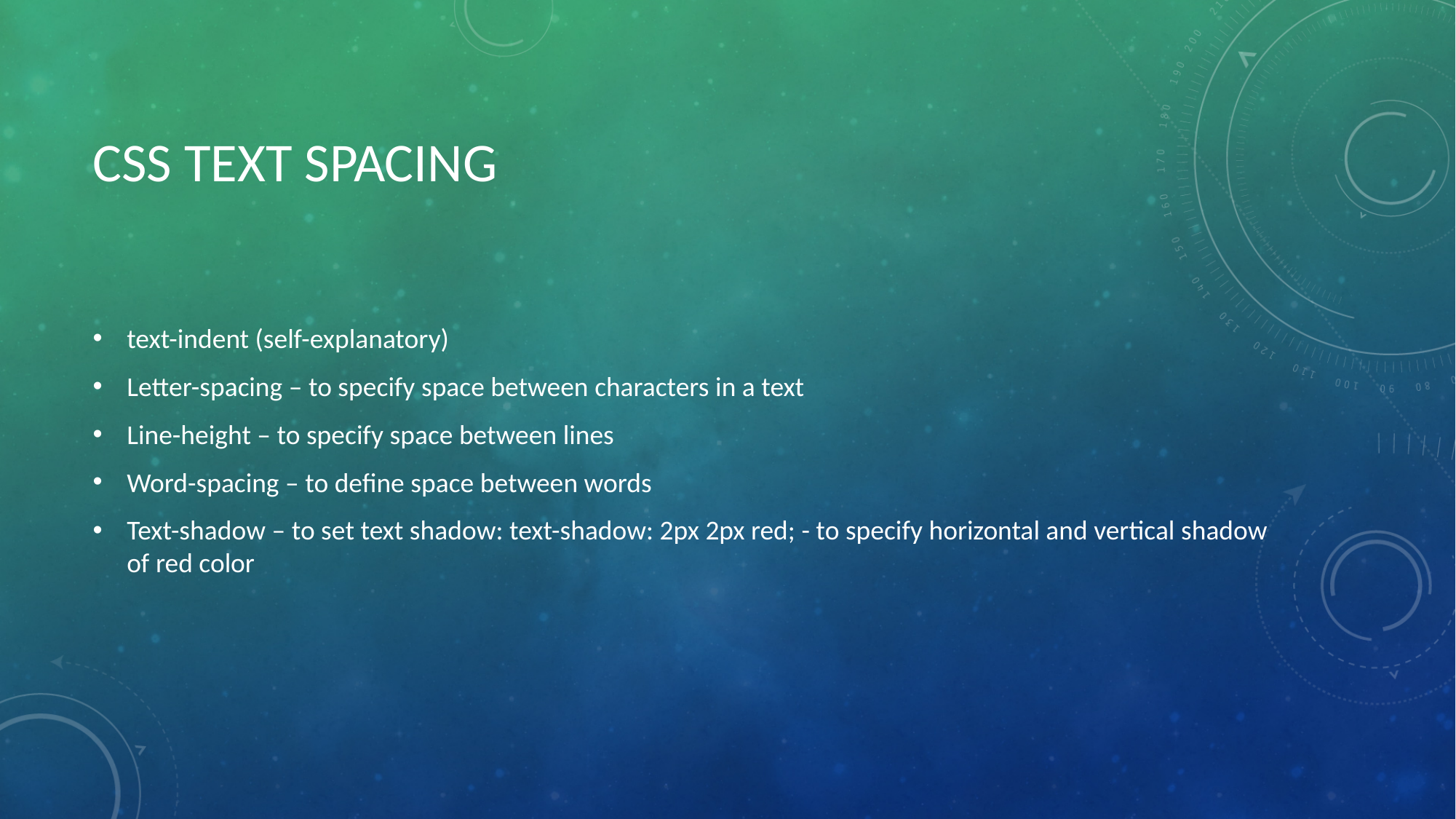

# Css text spacing
text-indent (self-explanatory)
Letter-spacing – to specify space between characters in a text
Line-height – to specify space between lines
Word-spacing – to define space between words
Text-shadow – to set text shadow: text-shadow: 2px 2px red; - to specify horizontal and vertical shadow of red color